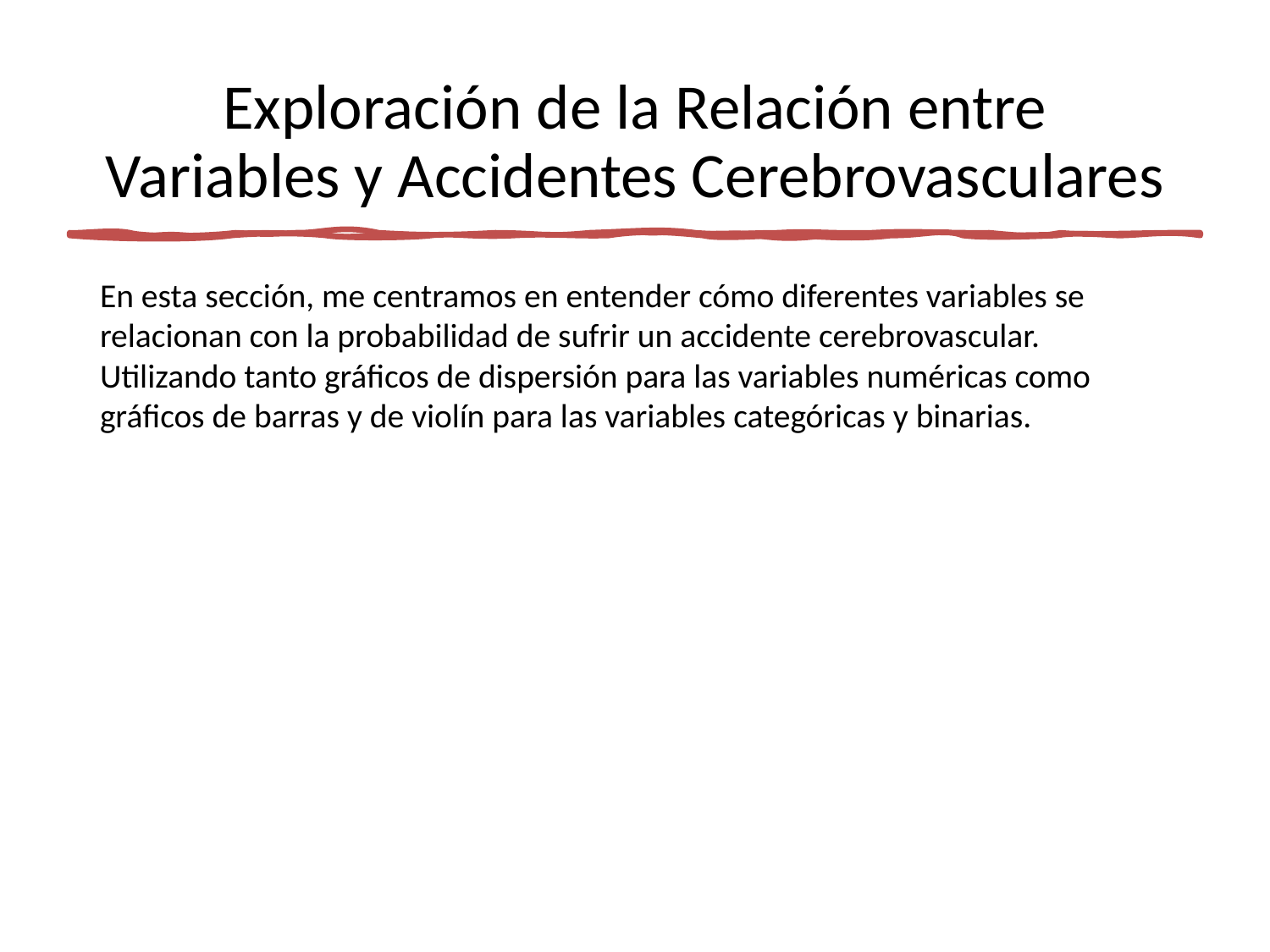

# Exploración de la Relación entre Variables y Accidentes Cerebrovasculares

En esta sección, me centramos en entender cómo diferentes variables se relacionan con la probabilidad de sufrir un accidente cerebrovascular. Utilizando tanto gráficos de dispersión para las variables numéricas como gráficos de barras y de violín para las variables categóricas y binarias.